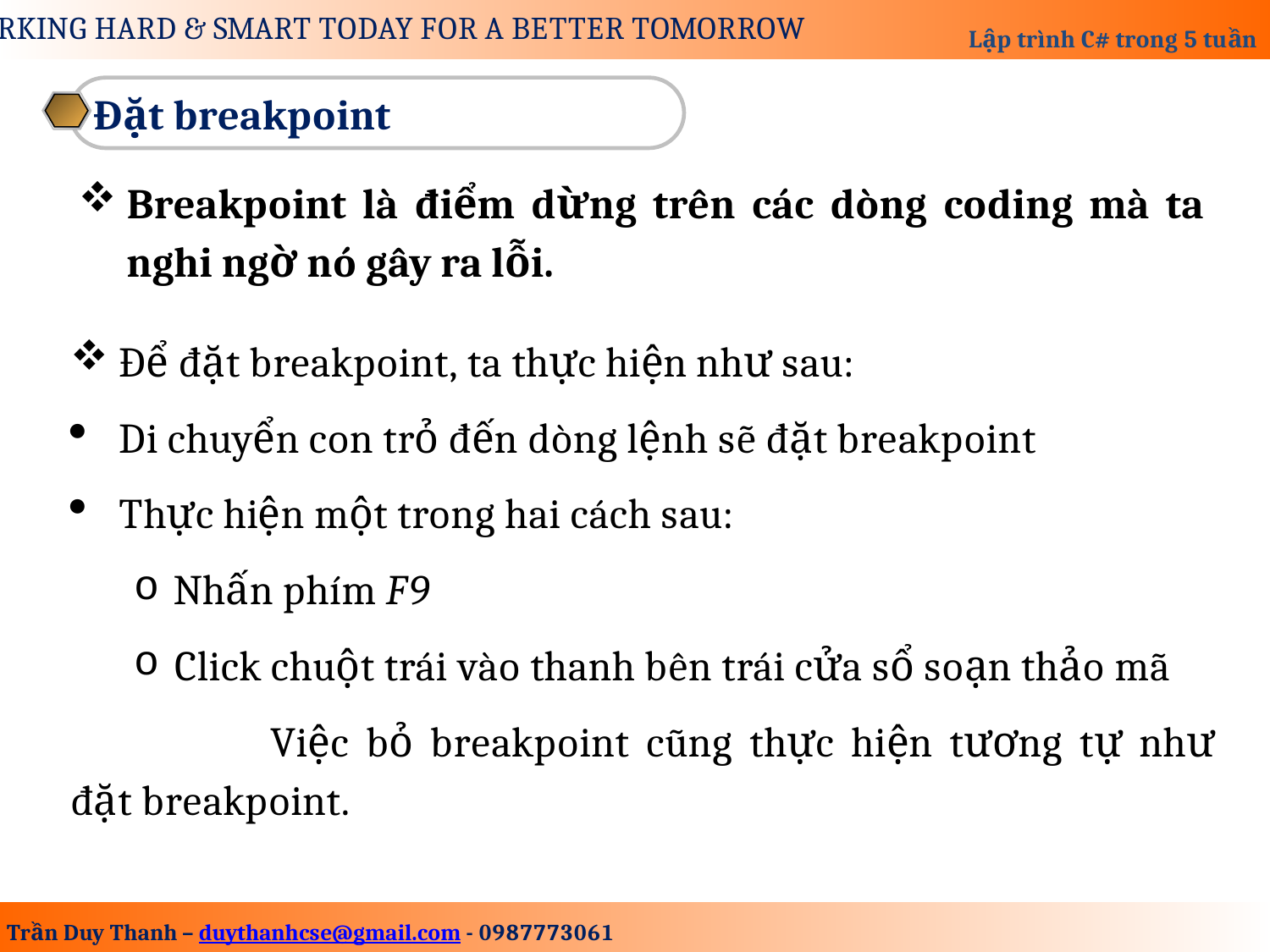

Đặt breakpoint

Breakpoint là điểm dừng trên các dòng coding mà ta nghi ngờ nó gây ra lỗi.
Để đặt breakpoint, ta thực hiện như sau:
Di chuyển con trỏ đến dòng lệnh sẽ đặt breakpoint
Thực hiện một trong hai cách sau:
Nhấn phím F9
Click chuột trái vào thanh bên trái cửa sổ soạn thảo mã
	Việc bỏ breakpoint cũng thực hiện tương tự như đặt breakpoint.